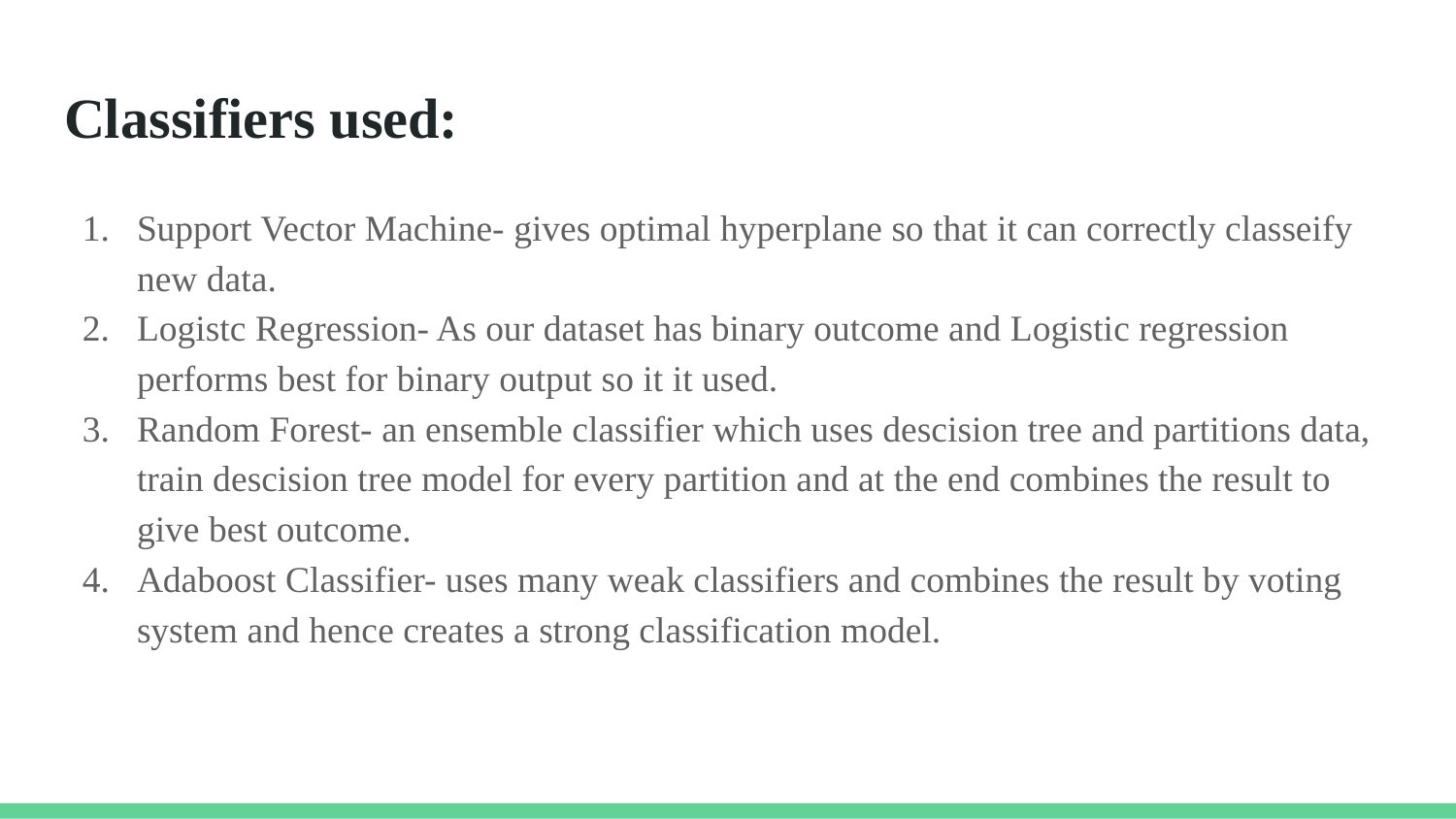

# Classifiers used:

Support Vector Machine- gives optimal hyperplane so that it can correctly classeify new data.
Logistc Regression- As our dataset has binary outcome and Logistic regression performs best for binary output so it it used.
Random Forest- an ensemble classifier which uses descision tree and partitions data, train descision tree model for every partition and at the end combines the result to give best outcome.
Adaboost Classifier- uses many weak classifiers and combines the result by voting system and hence creates a strong classification model.